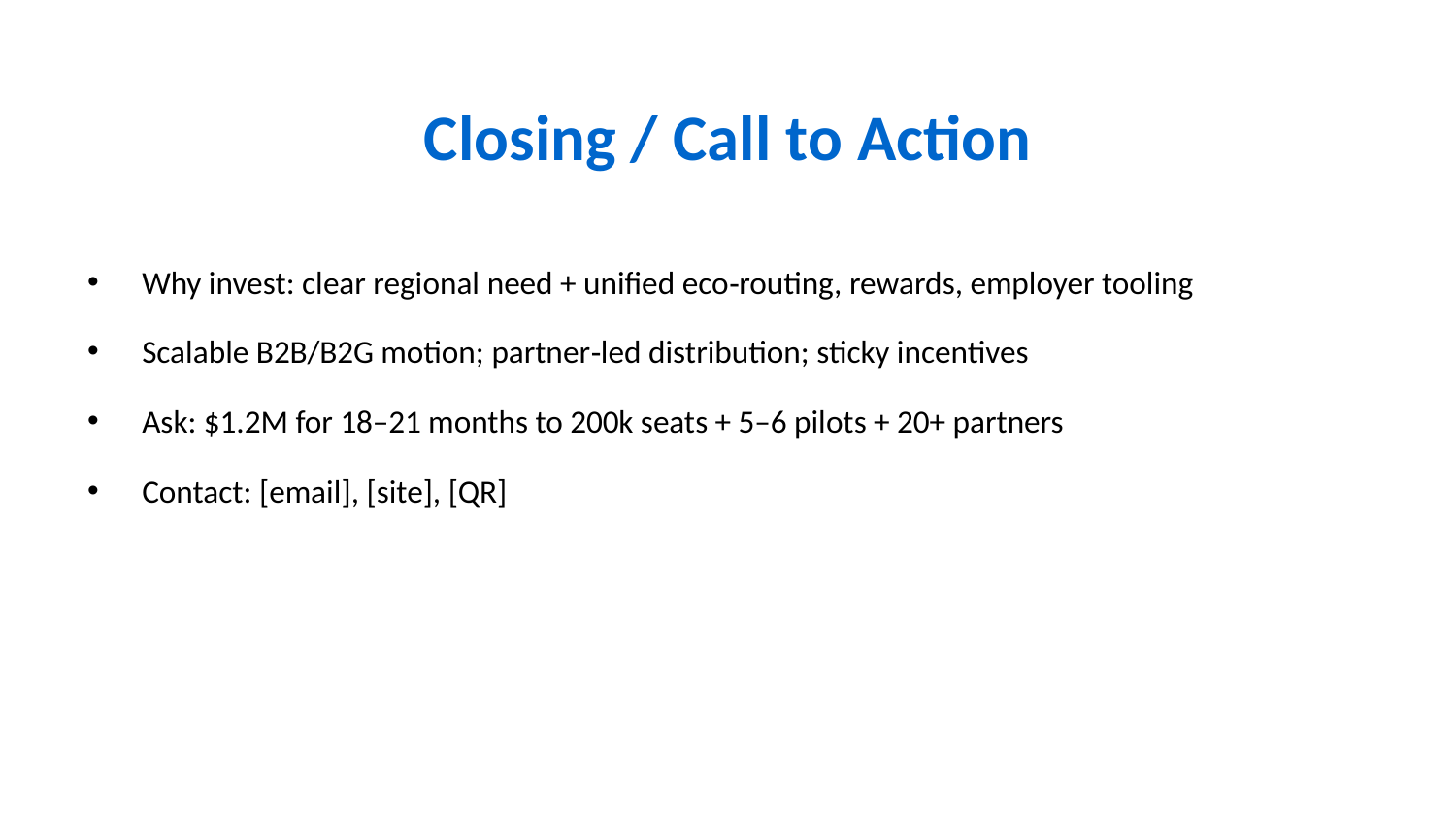

# Closing / Call to Action
Why invest: clear regional need + unified eco‑routing, rewards, employer tooling
Scalable B2B/B2G motion; partner‑led distribution; sticky incentives
Ask: $1.2M for 18–21 months to 200k seats + 5–6 pilots + 20+ partners
Contact: [email], [site], [QR]